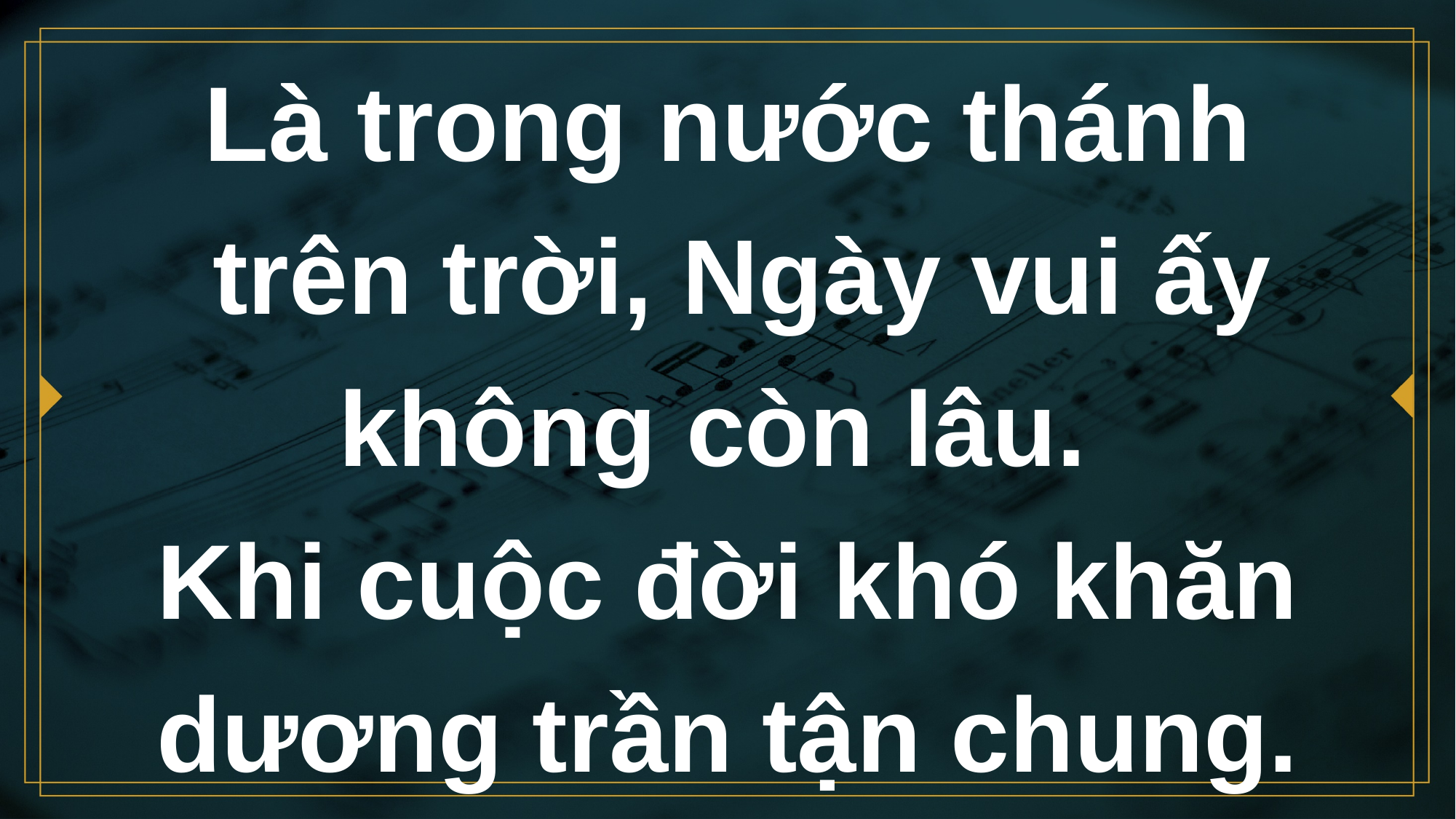

# Là trong nước thánh trên trời, Ngày vui ấy không còn lâu. Khi cuộc đời khó khăn dương trần tận chung.